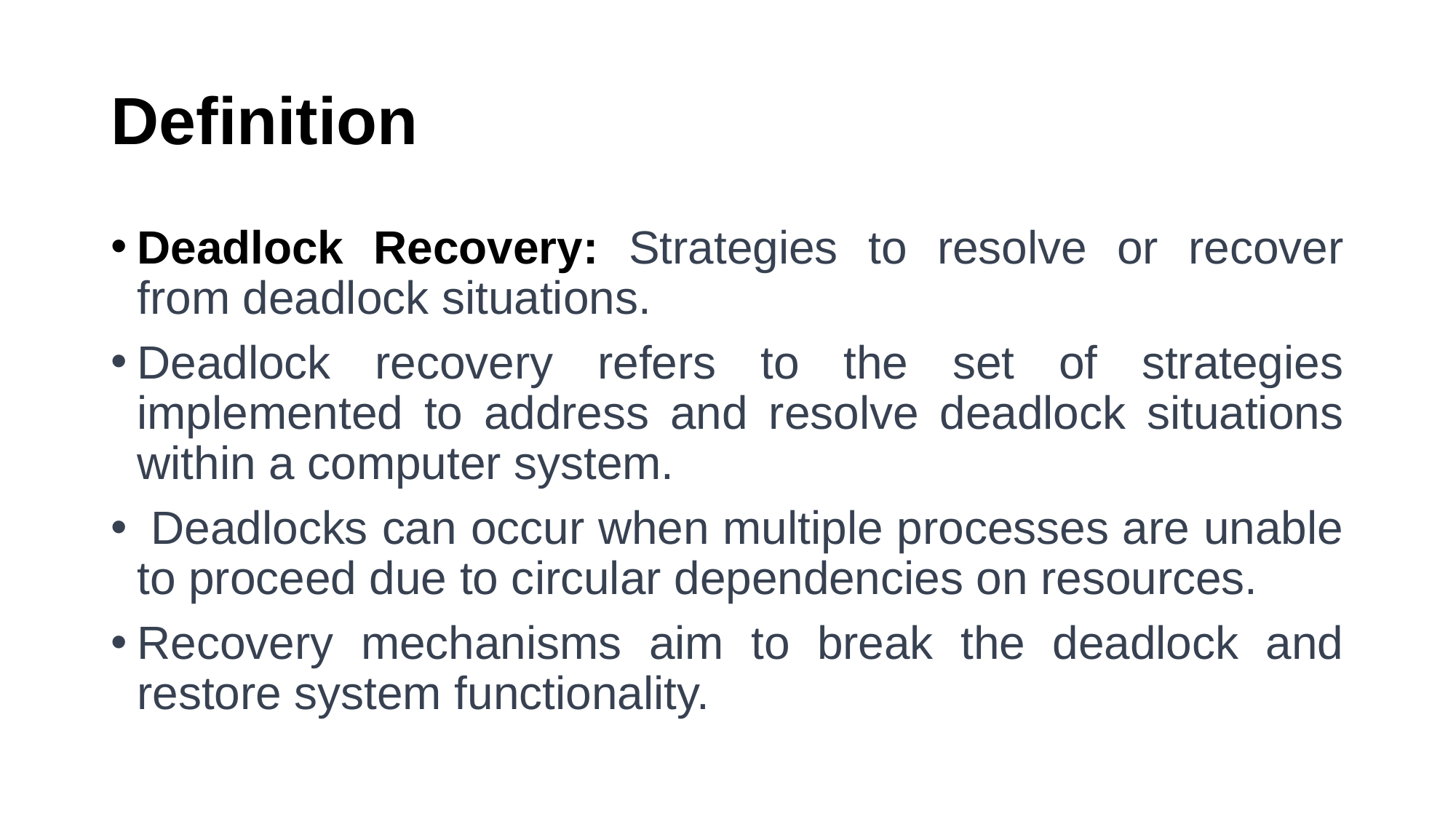

# Definition
Deadlock Recovery: Strategies to resolve or recover from deadlock situations.
Deadlock recovery refers to the set of strategies implemented to address and resolve deadlock situations within a computer system.
 Deadlocks can occur when multiple processes are unable to proceed due to circular dependencies on resources.
Recovery mechanisms aim to break the deadlock and restore system functionality.